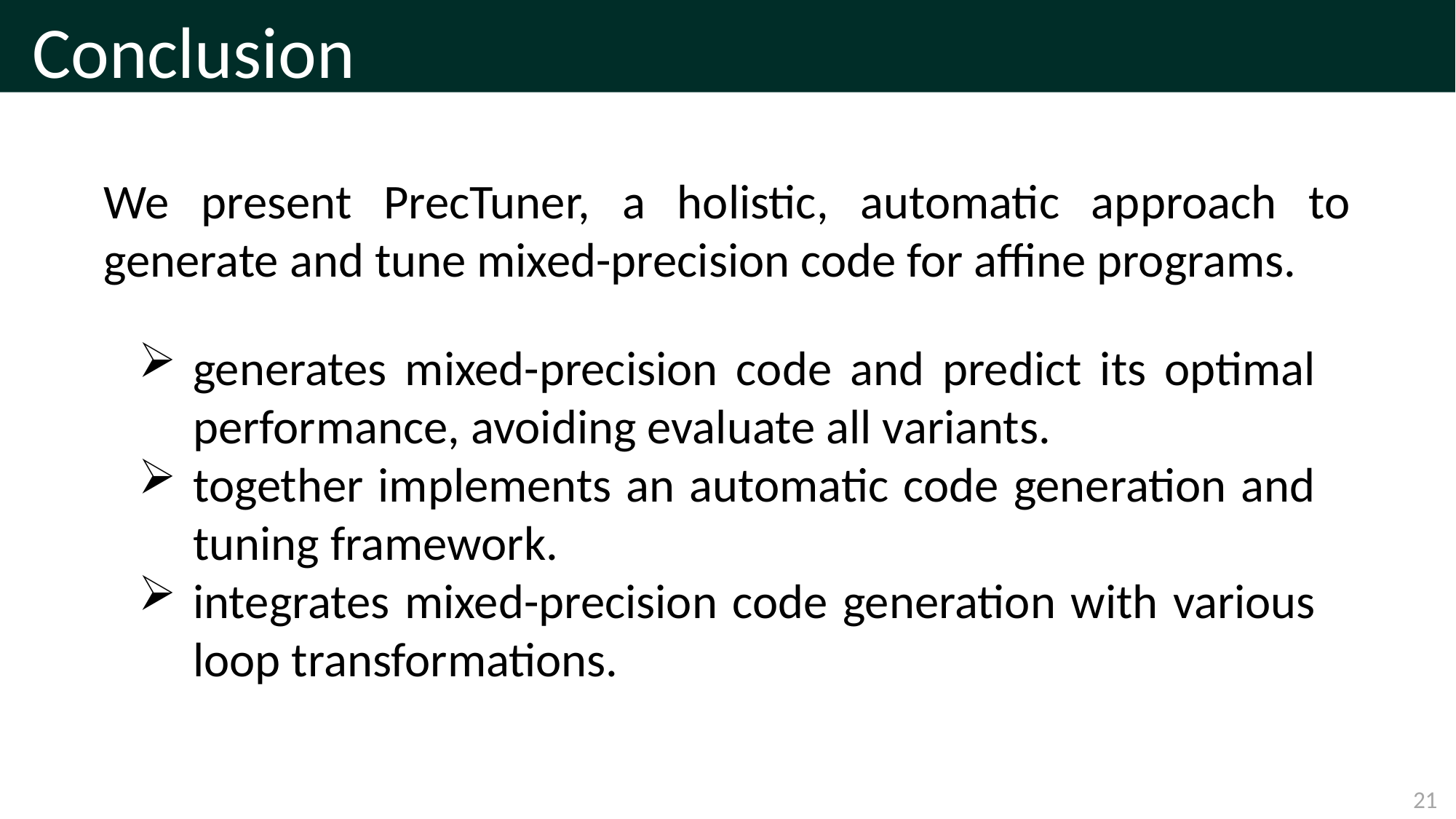

Conclusion
We present PrecTuner, a holistic, automatic approach to generate and tune mixed-precision code for affine programs.
generates mixed-precision code and predict its optimal performance, avoiding evaluate all variants.
together implements an automatic code generation and tuning framework.
integrates mixed-precision code generation with various loop transformations.
21